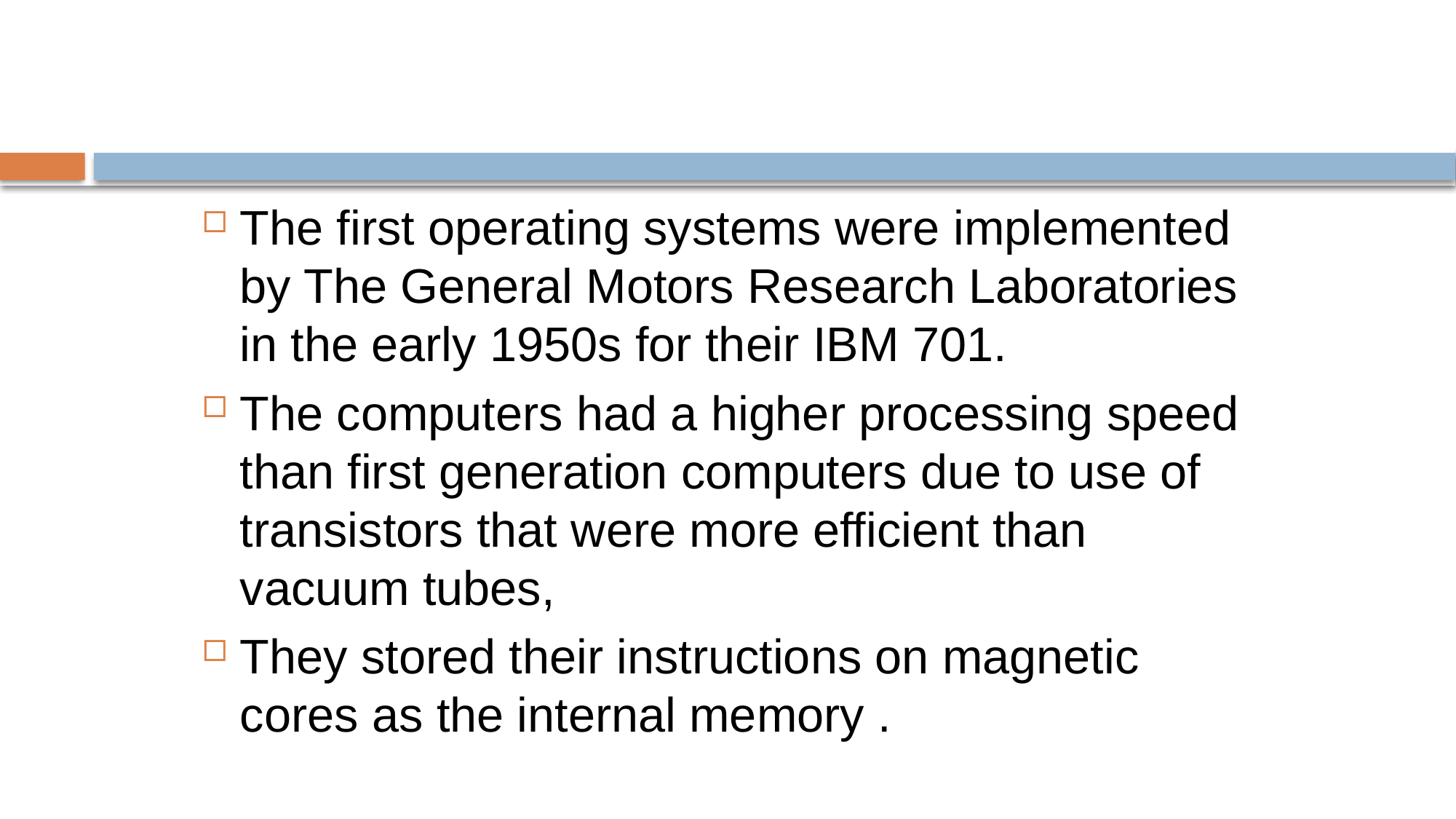

#
The first operating systems were implemented by The General Motors Research Laboratories in the early 1950s for their IBM 701.
The computers had a higher processing speed than first generation computers due to use of transistors that were more efficient than vacuum tubes,
They stored their instructions on magnetic cores as the internal memory .